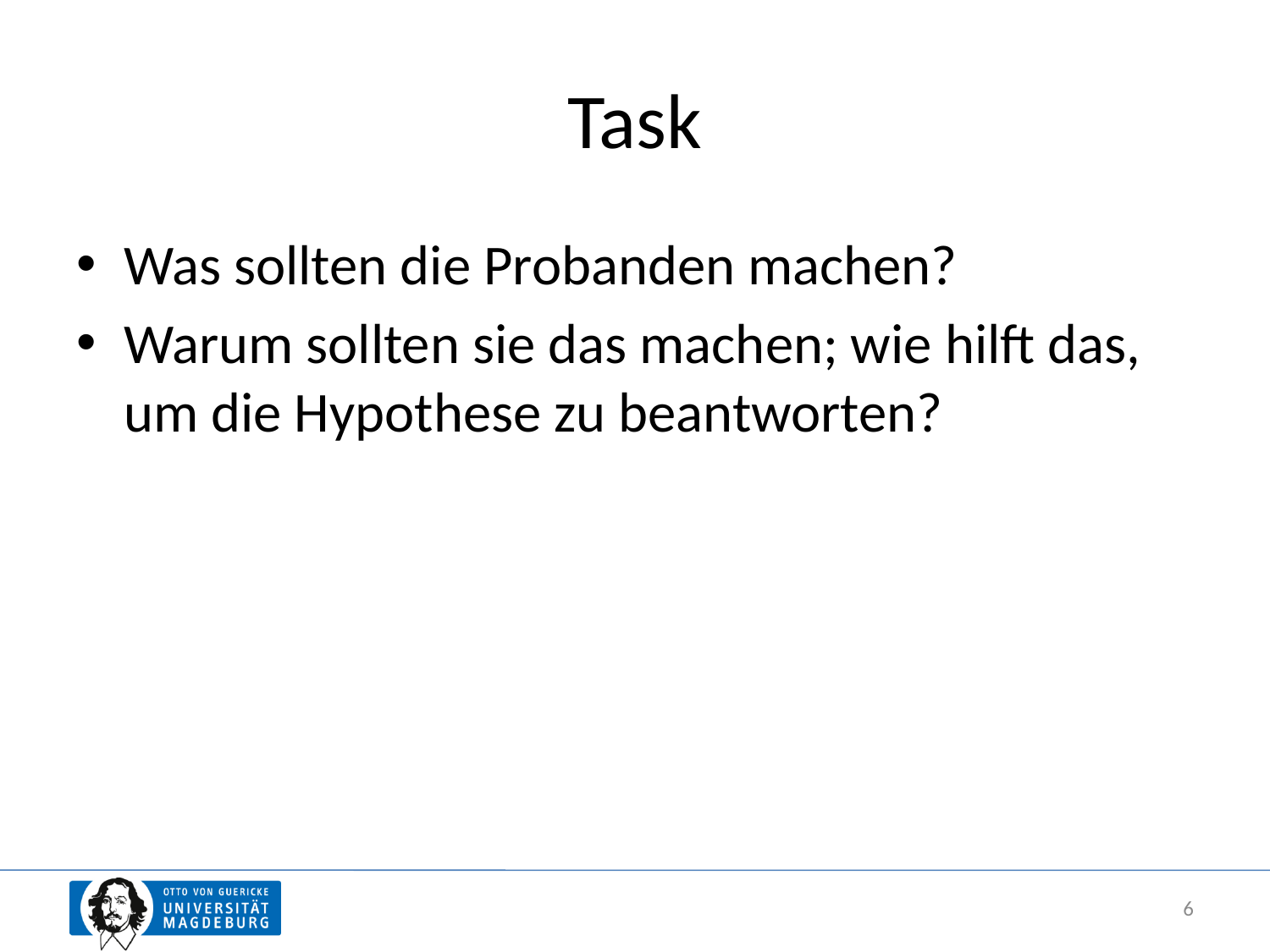

# Task
Was sollten die Probanden machen?
Warum sollten sie das machen; wie hilft das, um die Hypothese zu beantworten?
6